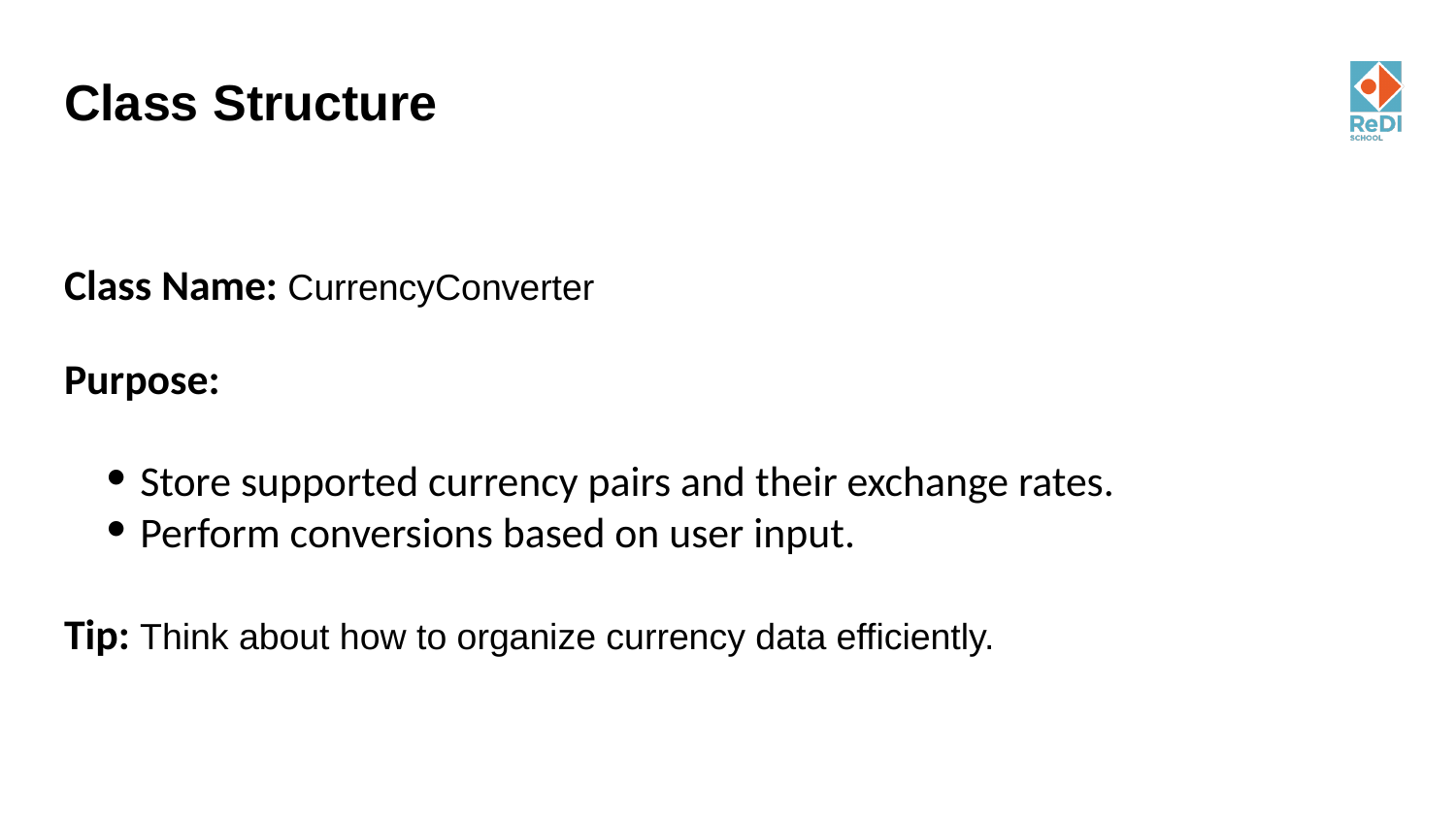

# Class Structure
Class Name: CurrencyConverter

Purpose:

Store supported currency pairs and their exchange rates.
Perform conversions based on user input.

Tip: Think about how to organize currency data efficiently.